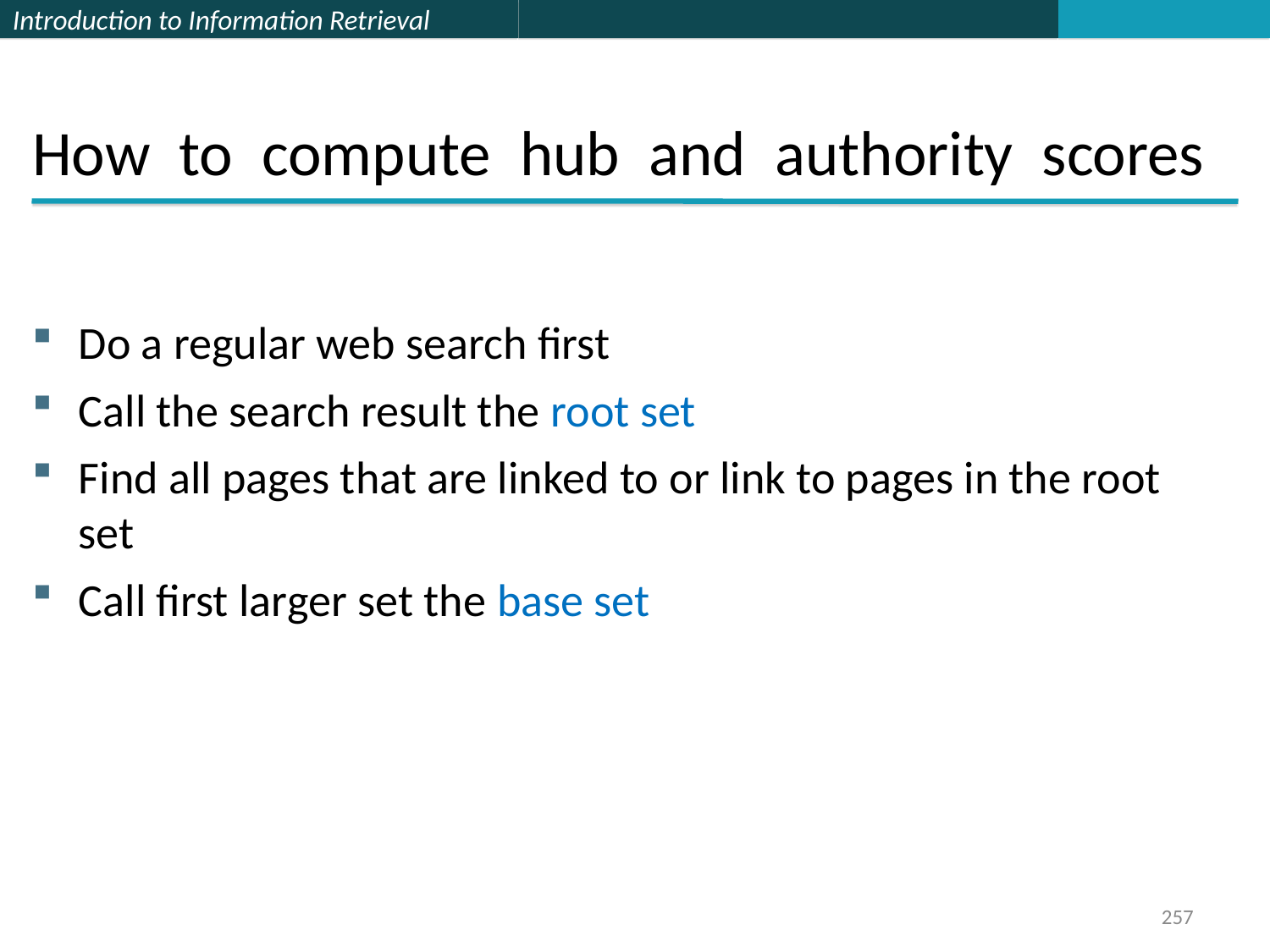

How  to  compute  hub  and  authority  scores

Do a regular web search first
Call the search result the root set
Find all pages that are linked to or link to pages in the root set
Call first larger set the base set

257